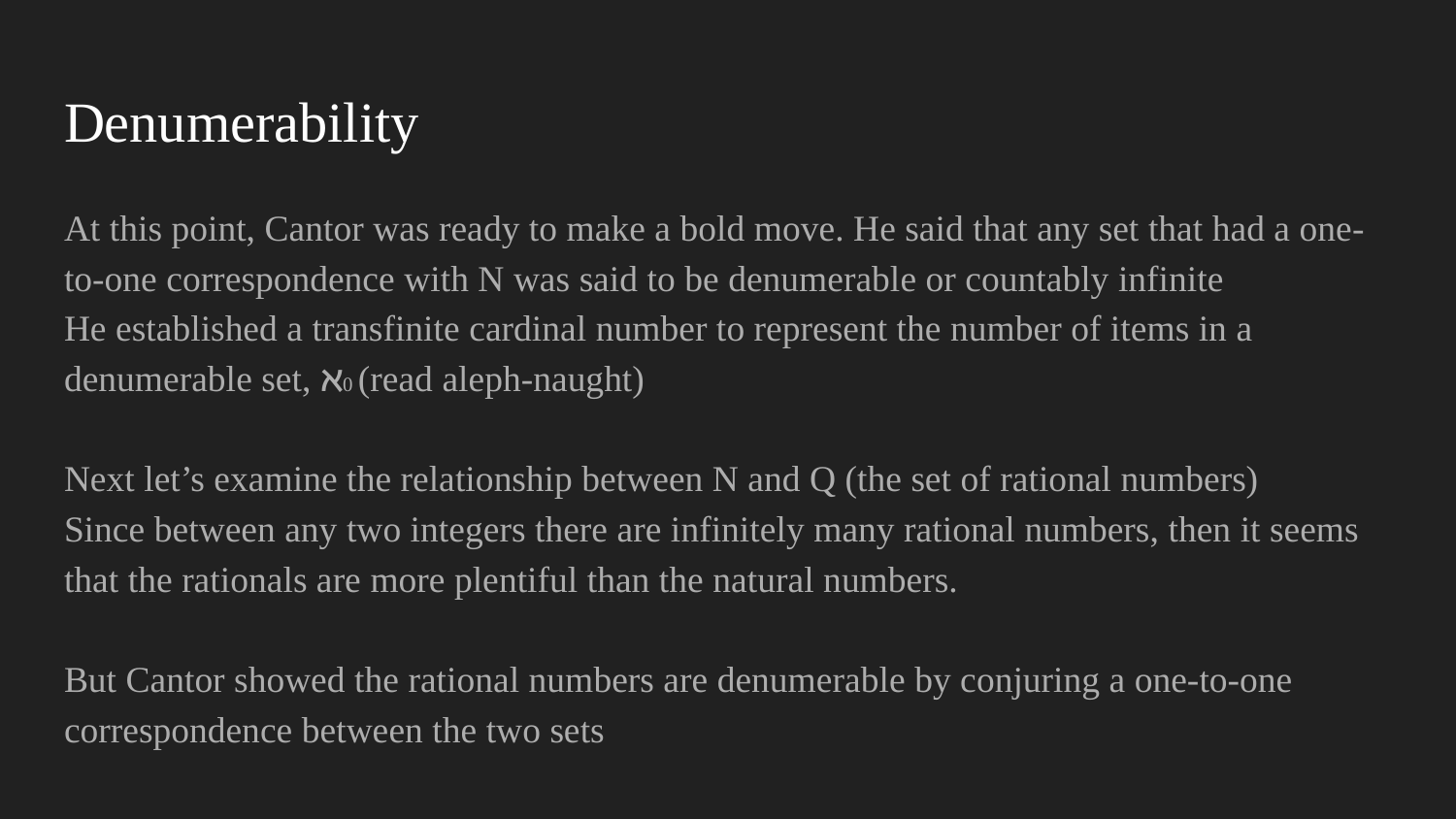

# Denumerability
At this point, Cantor was ready to make a bold move. He said that any set that had a one-to-one correspondence with N was said to be denumerable or countably infinite
He established a transfinite cardinal number to represent the number of items in a denumerable set, ℵ0 (read aleph-naught)
Next let’s examine the relationship between N and Q (the set of rational numbers)
Since between any two integers there are infinitely many rational numbers, then it seems that the rationals are more plentiful than the natural numbers.
But Cantor showed the rational numbers are denumerable by conjuring a one-to-one correspondence between the two sets